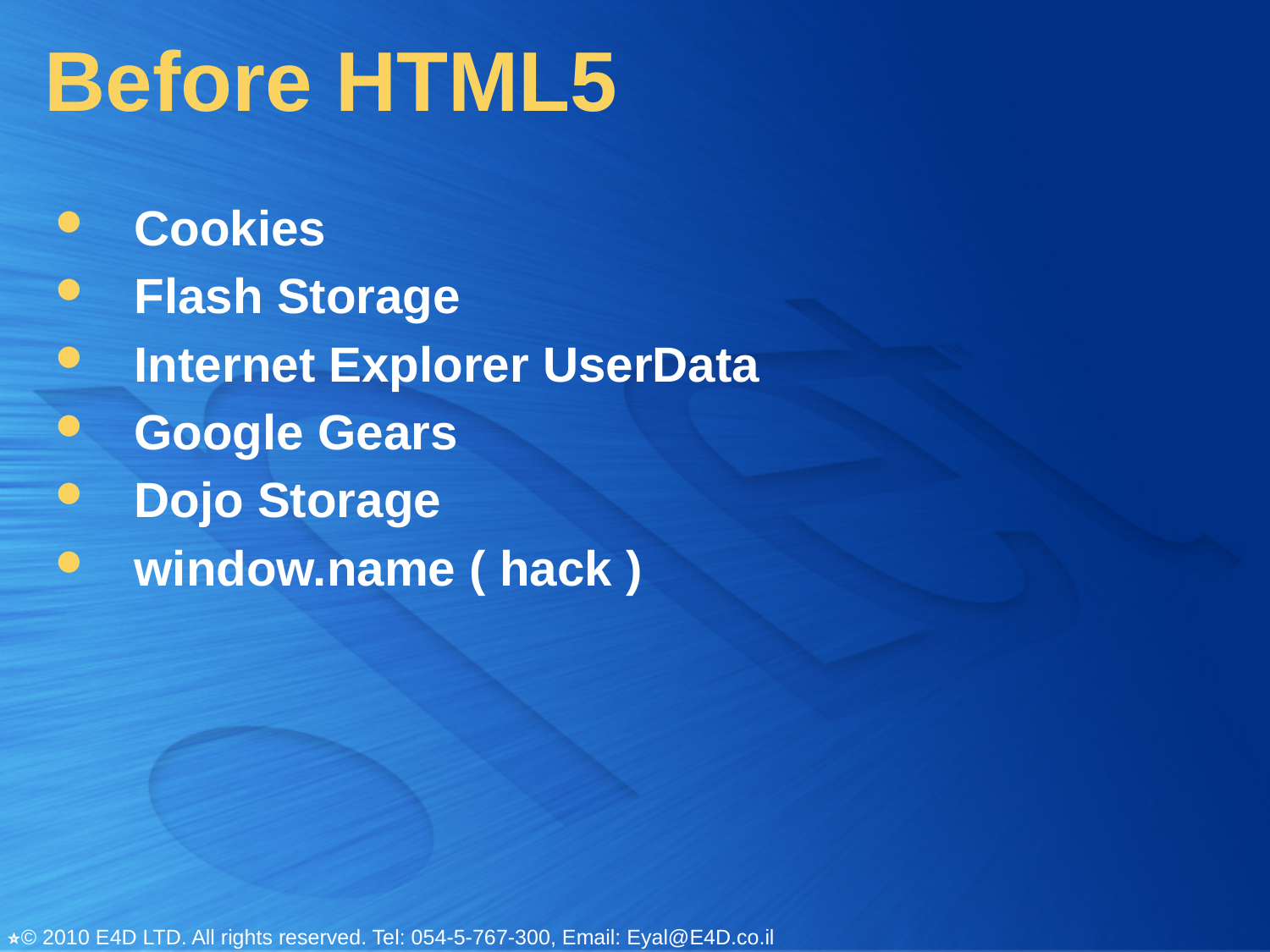

# Before HTML5
Cookies
Flash Storage
Internet Explorer UserData
Google Gears
Dojo Storage
window.name ( hack )